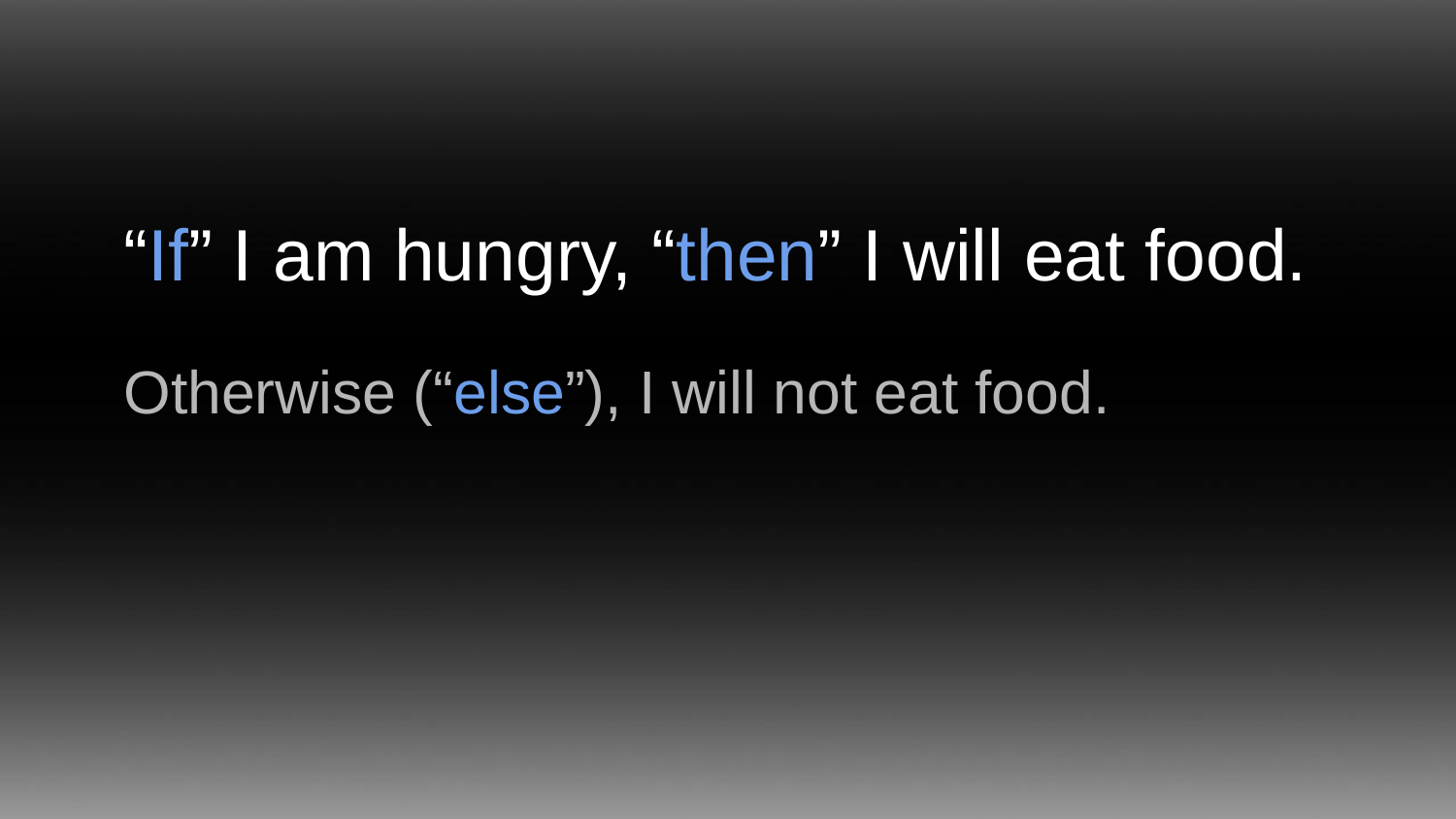

# “If” I am hungry, “then” I will eat food.
Otherwise (“else”), I will not eat food.